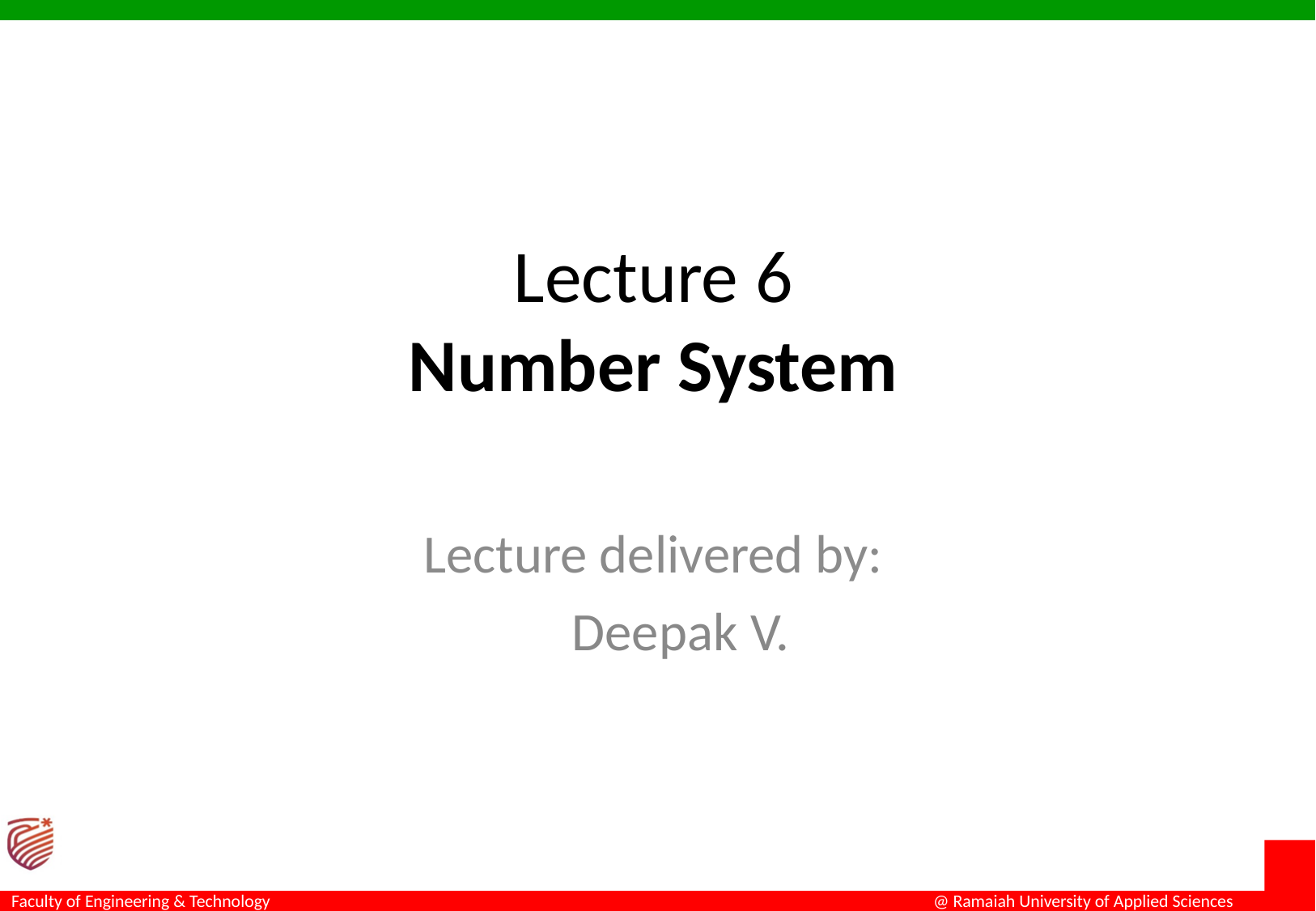

# Lecture 6 Number System
Lecture delivered by:
Deepak V.